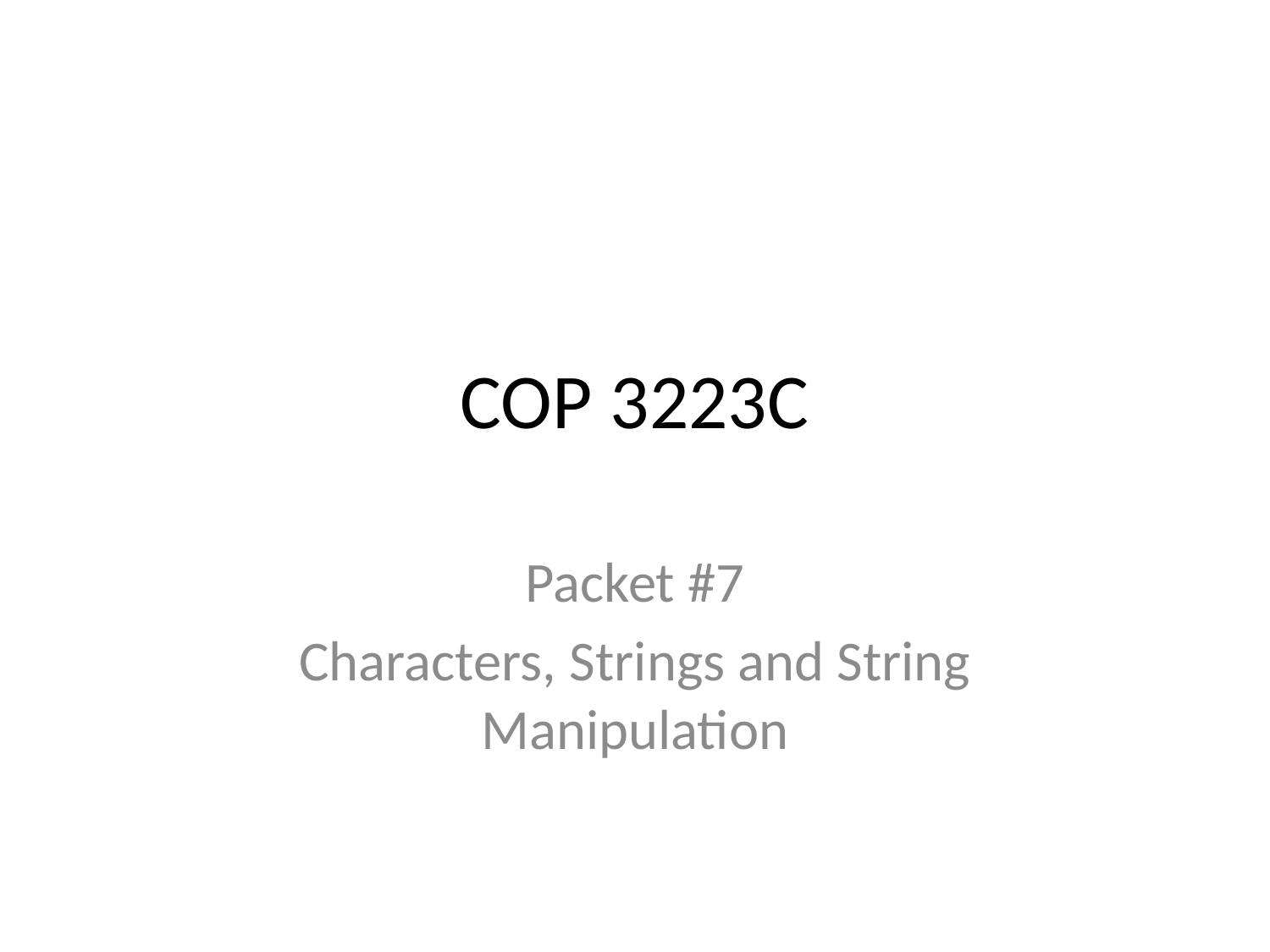

# COP 3223C
Packet #7
Characters, Strings and String Manipulation